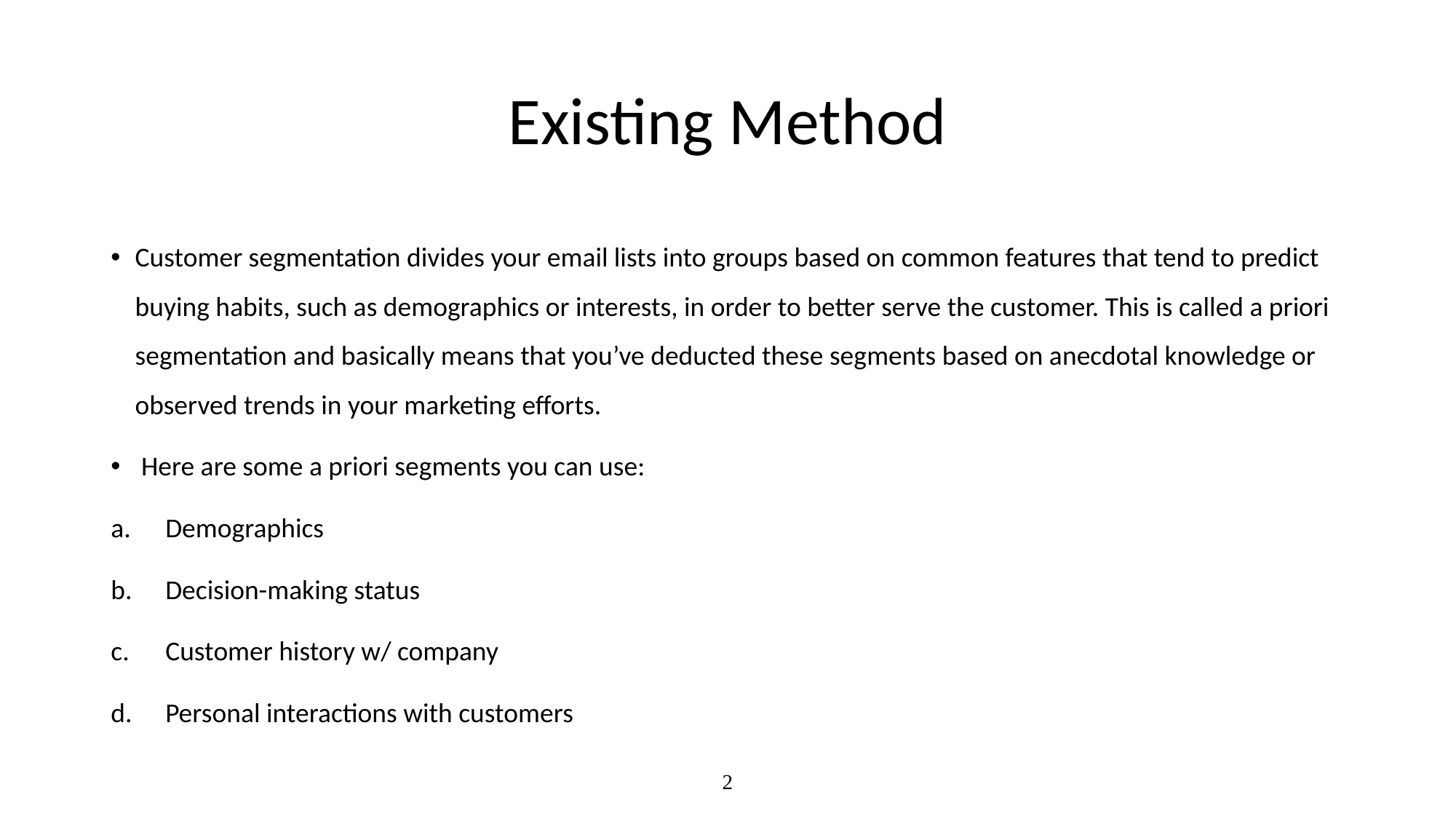

# Existing Method
Customer segmentation divides your email lists into groups based on common features that tend to predict buying habits, such as demographics or interests, in order to better serve the customer. This is called a priori segmentation and basically means that you’ve deducted these segments based on anecdotal knowledge or observed trends in your marketing efforts.
 Here are some a priori segments you can use:
Demographics
Decision-making status
Customer history w/ company
Personal interactions with customers
2